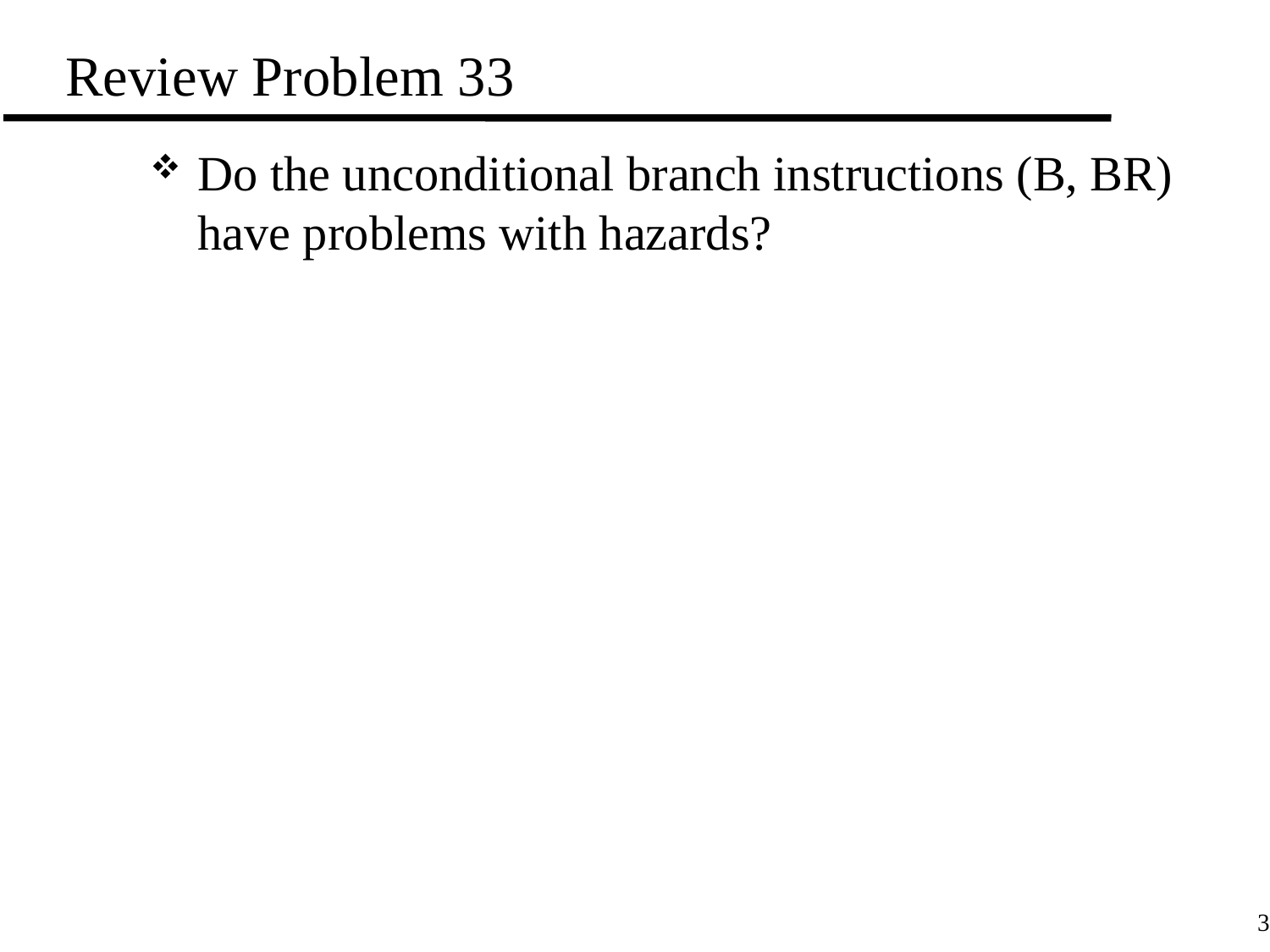

# Review Problem 33
Do the unconditional branch instructions (B, BR) have problems with hazards?